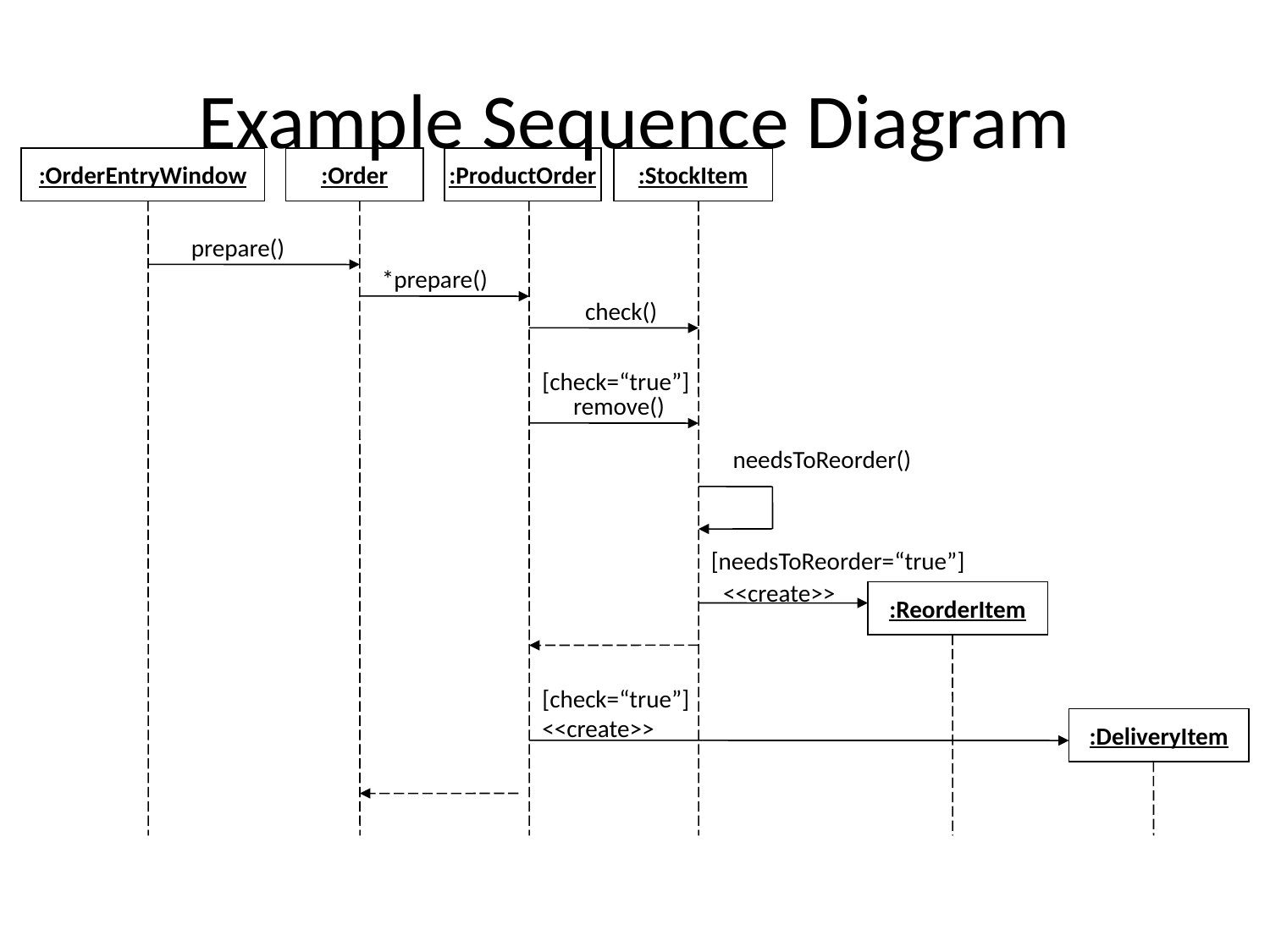

# Example Sequence Diagram
:OrderEntryWindow
:Order
:ProductOrder
:StockItem

prepare()
*prepare()

check()

[check=“true”]
remove()

needsToReorder()

[needsToReorder=“true”]

<<create>>
:ReorderItem

[check=“true”]
<<create>>
:DeliveryItem